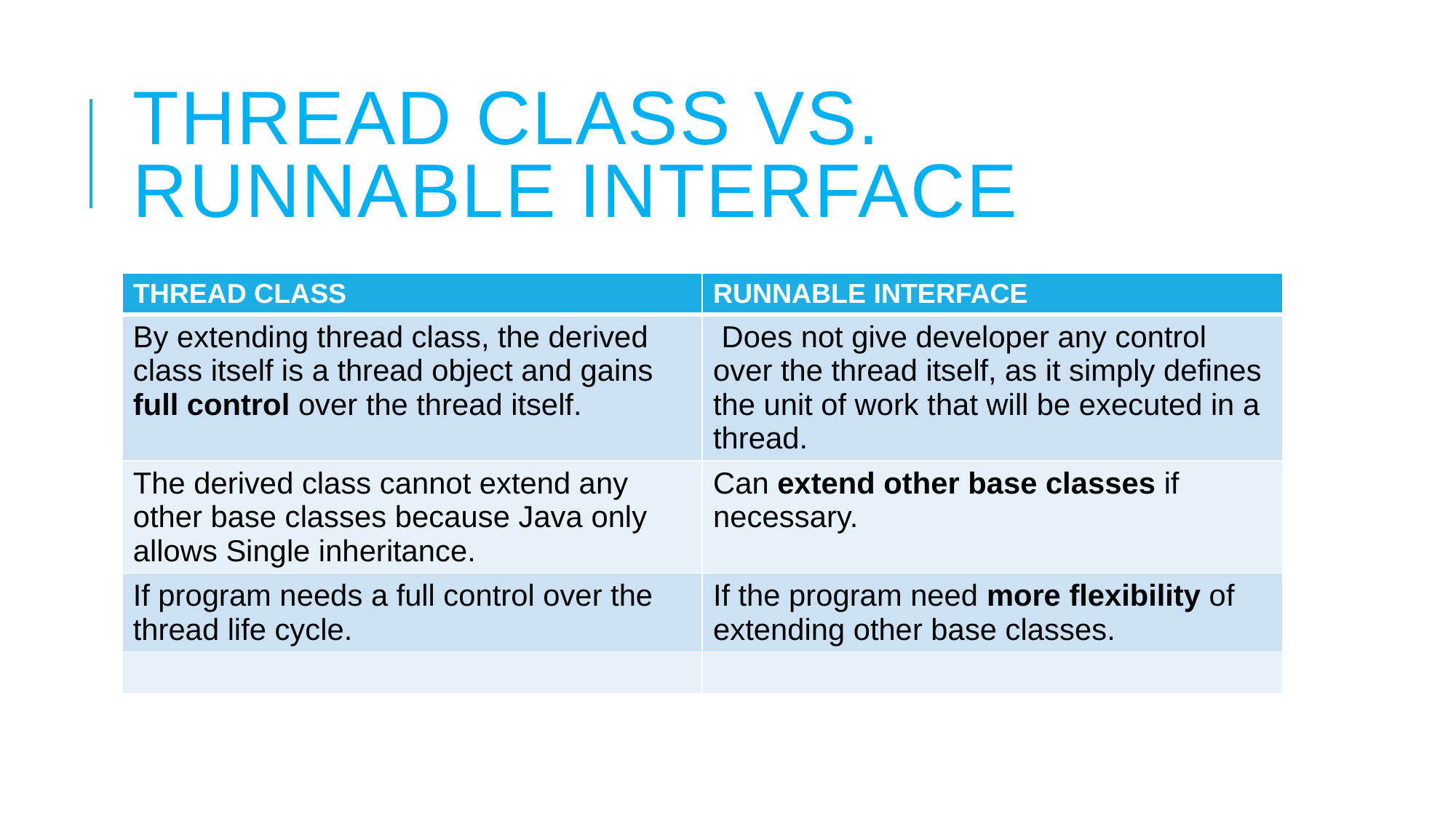

# Thread class vs. runnable interface
| THREAD CLASS | RUNNABLE INTERFACE |
| --- | --- |
| By extending thread class, the derived class itself is a thread object and gains full control over the thread itself. | Does not give developer any control over the thread itself, as it simply defines the unit of work that will be executed in a thread. |
| The derived class cannot extend any other base classes because Java only allows Single inheritance. | Can extend other base classes if necessary. |
| If program needs a full control over the thread life cycle. | If the program need more flexibility of extending other base classes. |
|  |  |